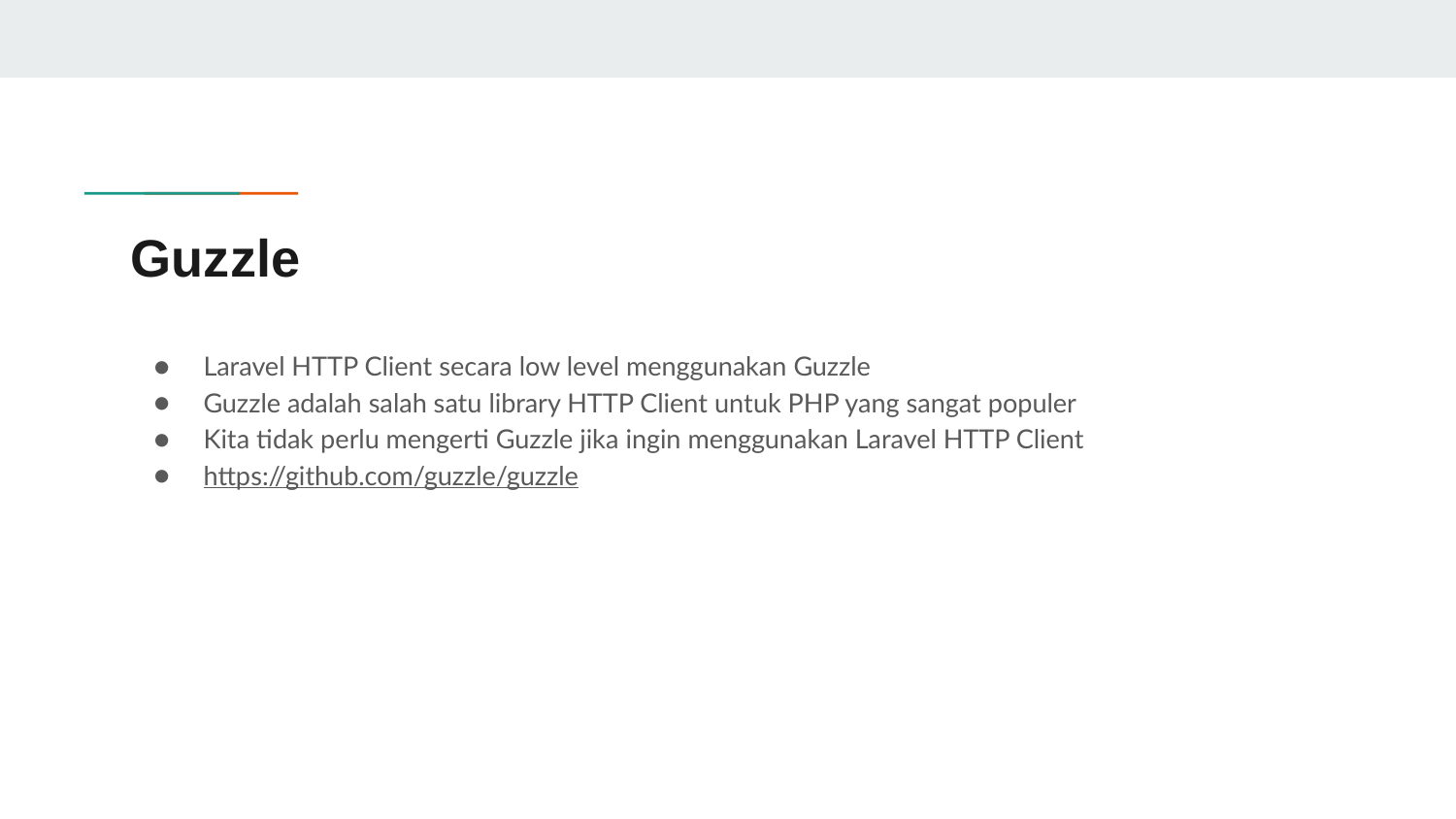

# Guzzle
Laravel HTTP Client secara low level menggunakan Guzzle
Guzzle adalah salah satu library HTTP Client untuk PHP yang sangat populer
Kita tidak perlu mengerti Guzzle jika ingin menggunakan Laravel HTTP Client
https://github.com/guzzle/guzzle